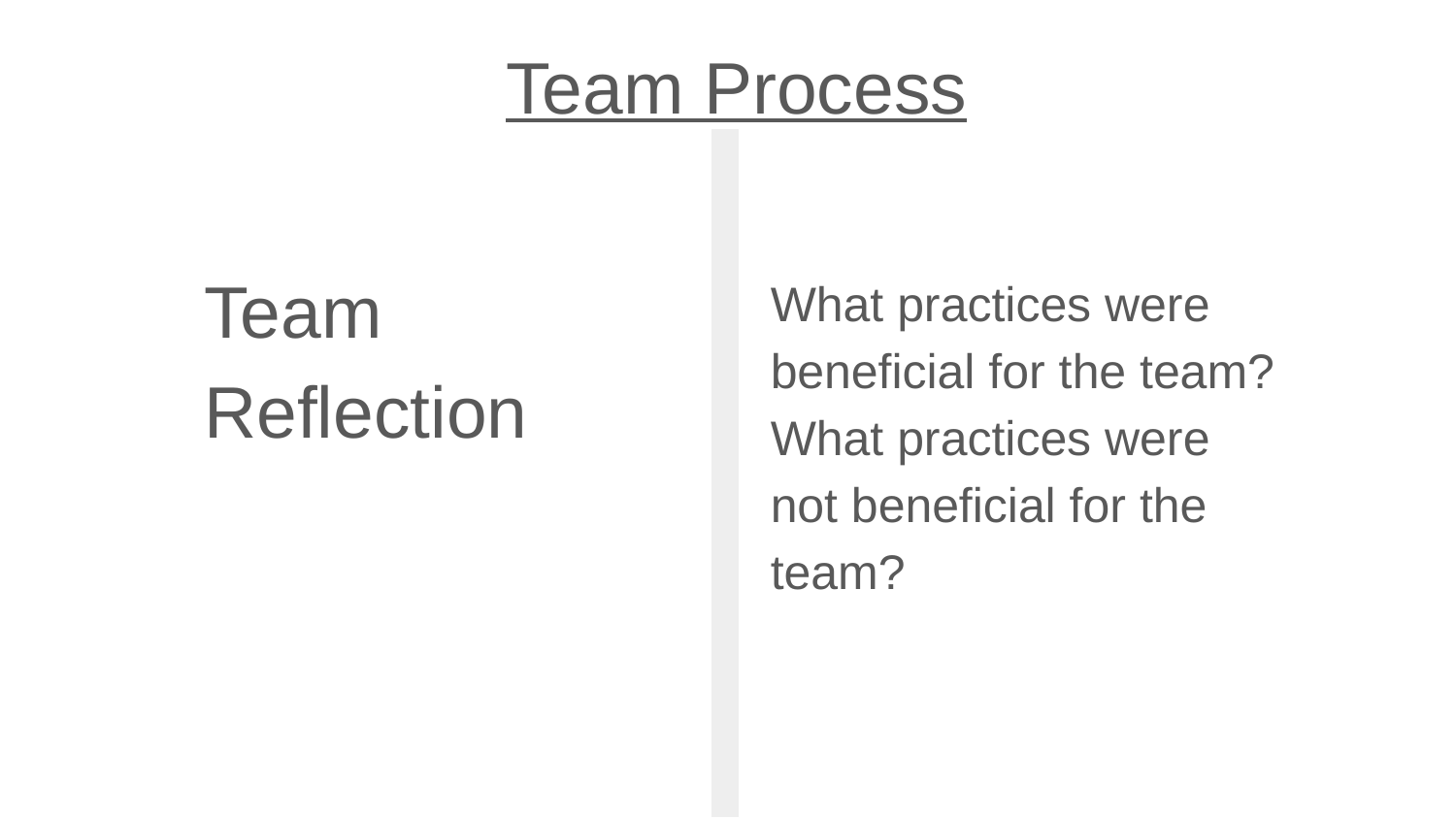

Team Process

Team Reflection

What practices were beneficial for the team?
What practices were not beneficial for the team?